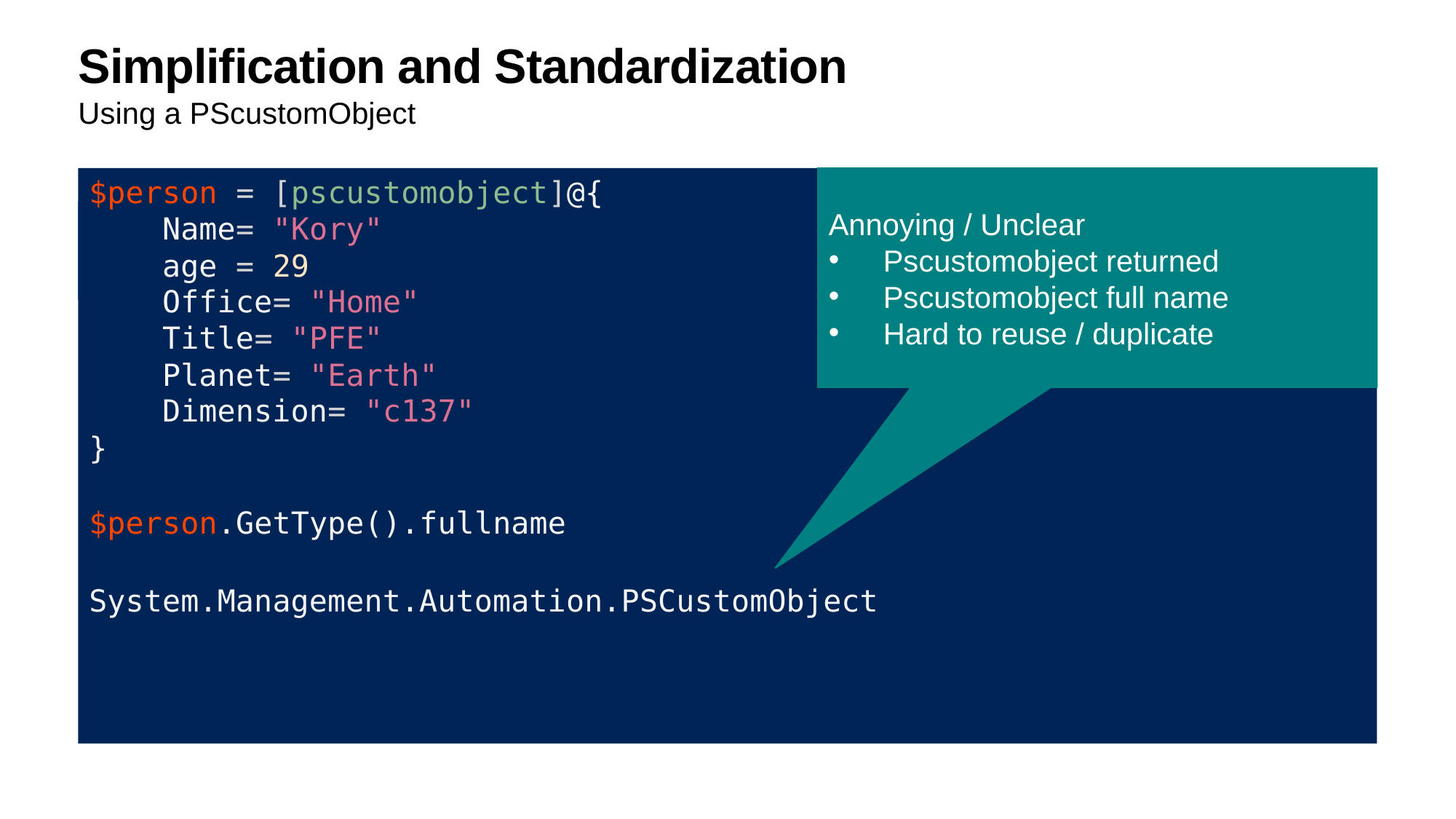

# Simplification and Standardization
Using a PScustomObject
$person = [pscustomobject]@{
    Name= "Kory"
    age = 29
    Office= "Home"
    Title= "PFE"
    Planet= "Earth"
    Dimension= "c137"
}

$person.GetType().fullname

System.Management.Automation.PSCustomObject
Annoying / Unclear
Pscustomobject returned
Pscustomobject full name
Hard to reuse / duplicate
| Using a PScustomObject |
| --- |
|  |